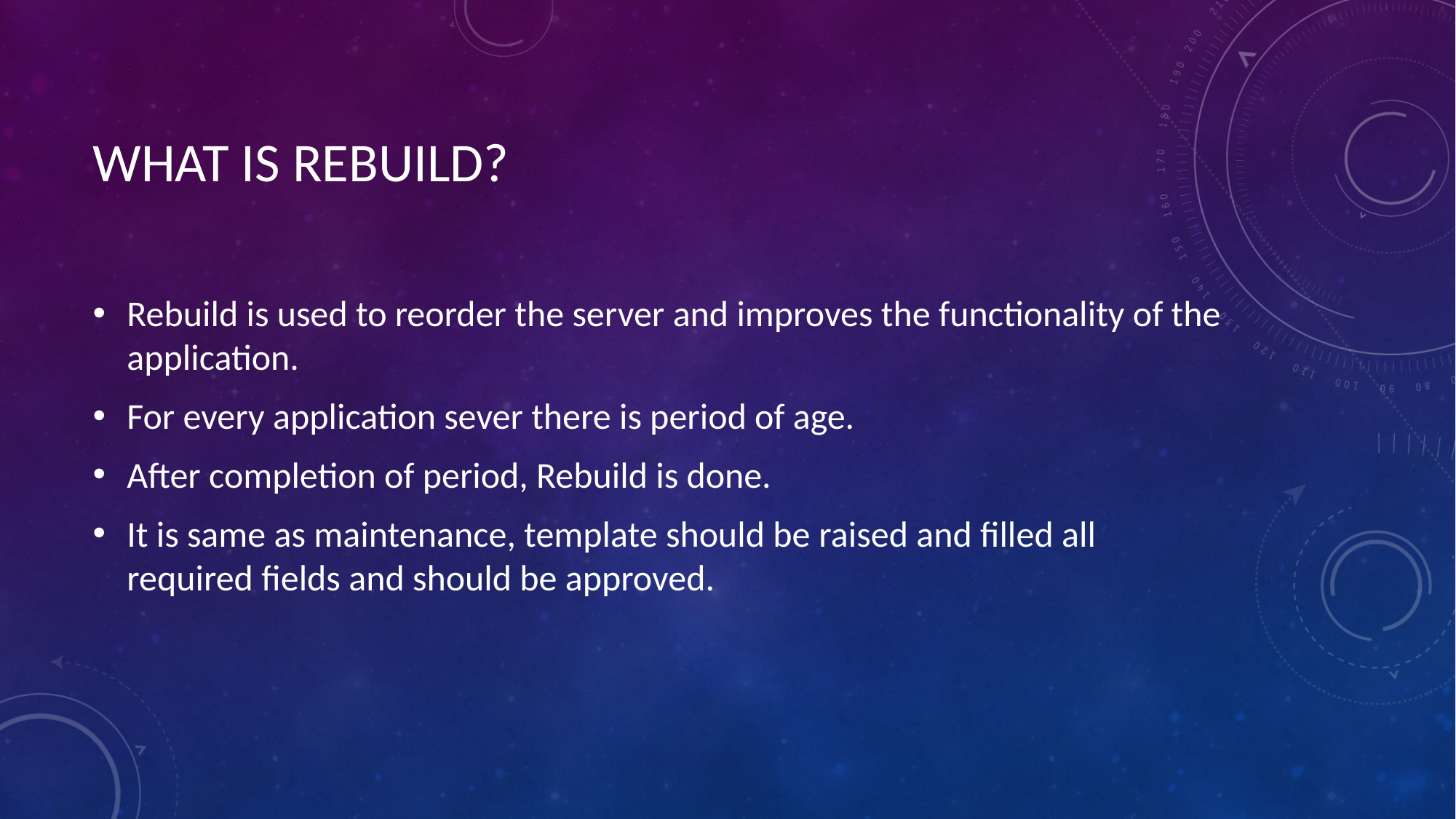

# What is rebuild?
Rebuild is used to reorder the server and improves the functionality of the application.
For every application sever there is period of age.
After completion of period, Rebuild is done.
It is same as maintenance, template should be raised and filled all required fields and should be approved.